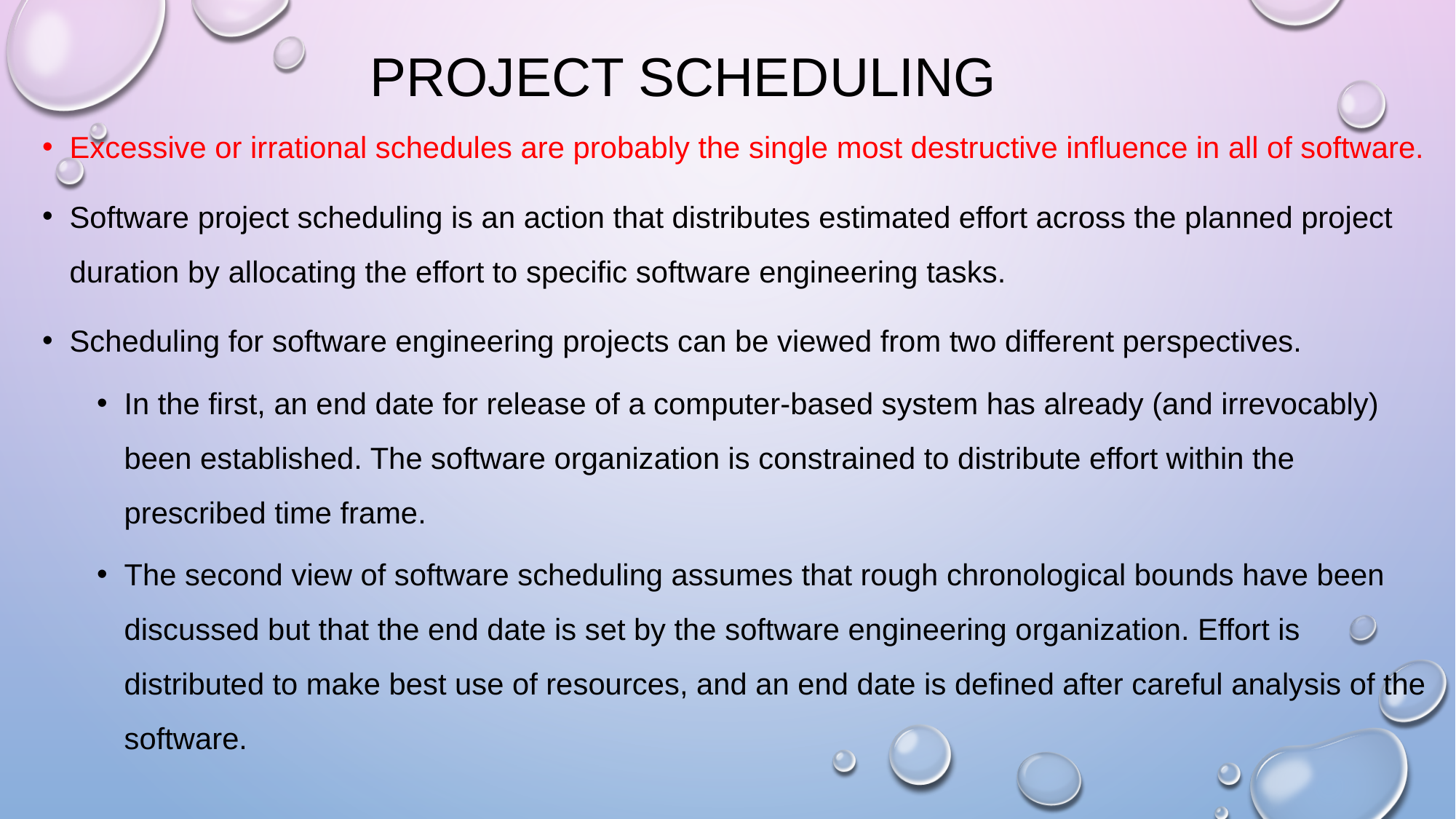

# Project Scheduling
Excessive or irrational schedules are probably the single most destructive influence in all of software.
Software project scheduling is an action that distributes estimated effort across the planned project duration by allocating the effort to specific software engineering tasks.
Scheduling for software engineering projects can be viewed from two different perspectives.
In the first, an end date for release of a computer-based system has already (and irrevocably) been established. The software organization is constrained to distribute effort within the prescribed time frame.
The second view of software scheduling assumes that rough chronological bounds have been discussed but that the end date is set by the software engineering organization. Effort is distributed to make best use of resources, and an end date is defined after careful analysis of the software.